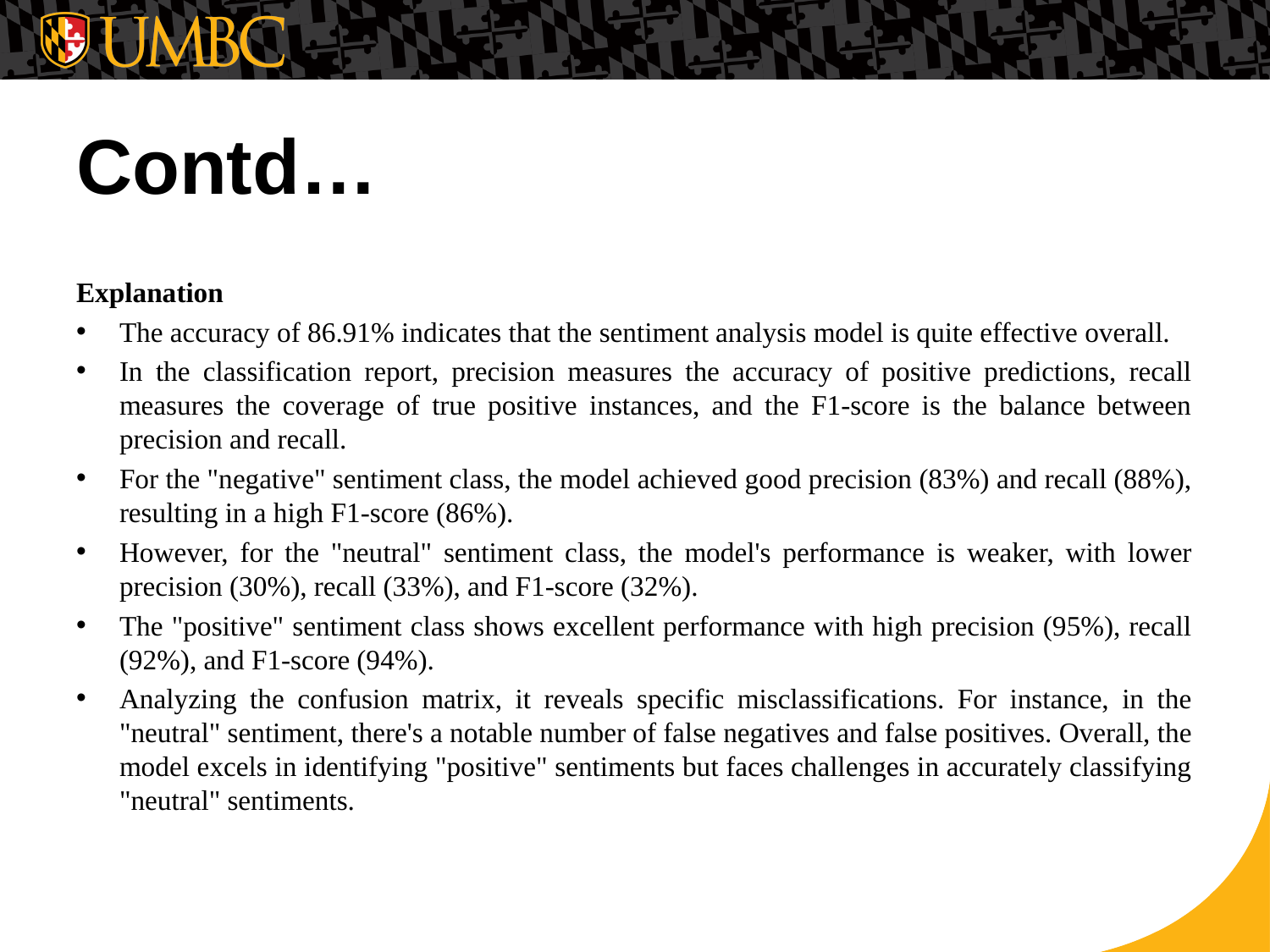

# Contd…
Explanation
The accuracy of 86.91% indicates that the sentiment analysis model is quite effective overall.
In the classification report, precision measures the accuracy of positive predictions, recall measures the coverage of true positive instances, and the F1-score is the balance between precision and recall.
For the "negative" sentiment class, the model achieved good precision (83%) and recall (88%), resulting in a high F1-score (86%).
However, for the "neutral" sentiment class, the model's performance is weaker, with lower precision (30%), recall (33%), and F1-score (32%).
The "positive" sentiment class shows excellent performance with high precision (95%), recall (92%), and F1-score (94%).
Analyzing the confusion matrix, it reveals specific misclassifications. For instance, in the "neutral" sentiment, there's a notable number of false negatives and false positives. Overall, the model excels in identifying "positive" sentiments but faces challenges in accurately classifying "neutral" sentiments.